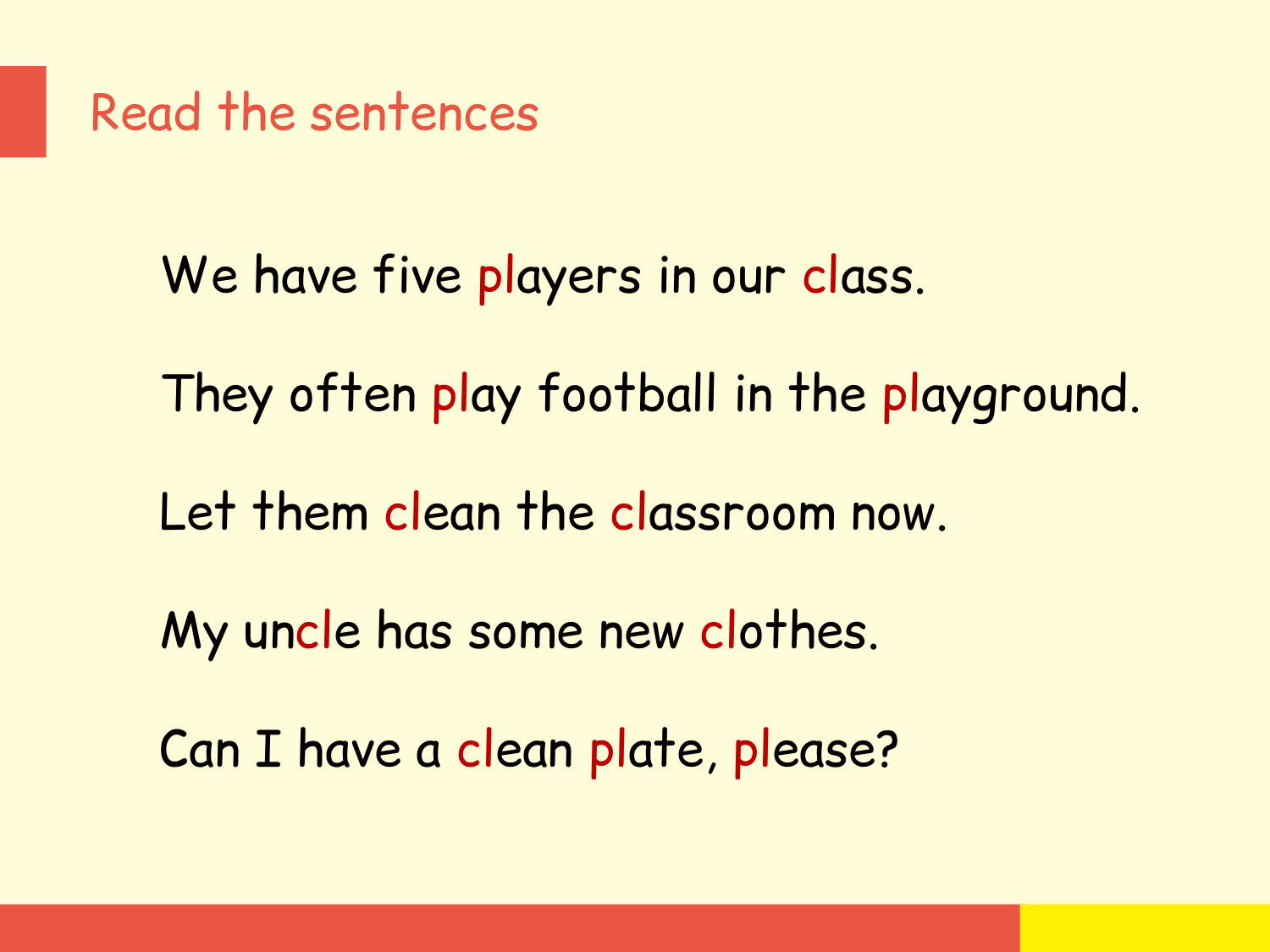

Read the sentences
We have five players in our class.

They often play football in the playground.

Let them clean the classroom now.

My uncle has some new clothes.

Can I have a clean plate, please?